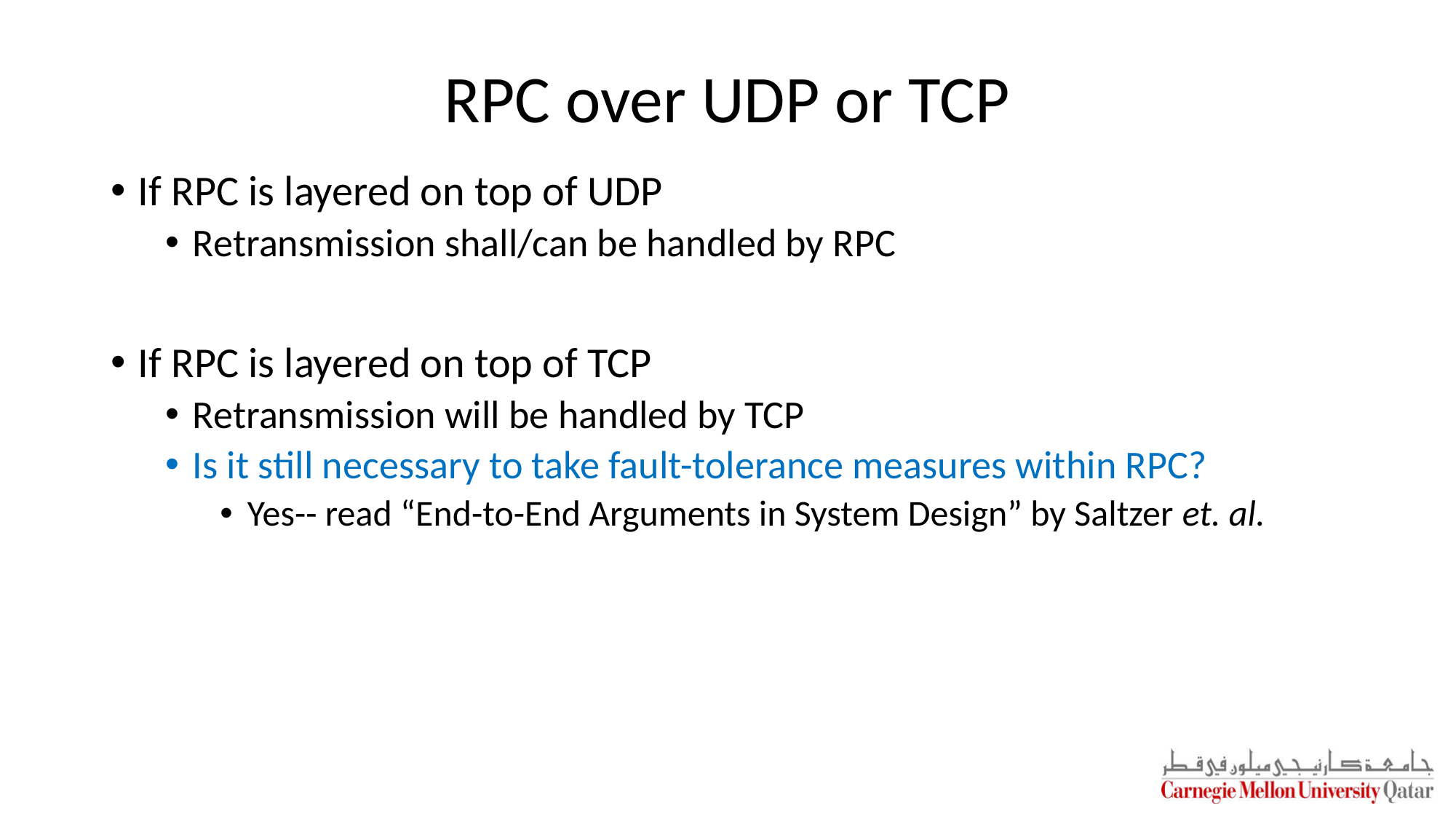

# RPC over UDP or TCP
If RPC is layered on top of UDP
Retransmission shall/can be handled by RPC

If RPC is layered on top of TCP
Retransmission will be handled by TCP
Is it still necessary to take fault-tolerance measures within RPC?
Yes-- read “End-to-End Arguments in System Design” by Saltzer et. al.